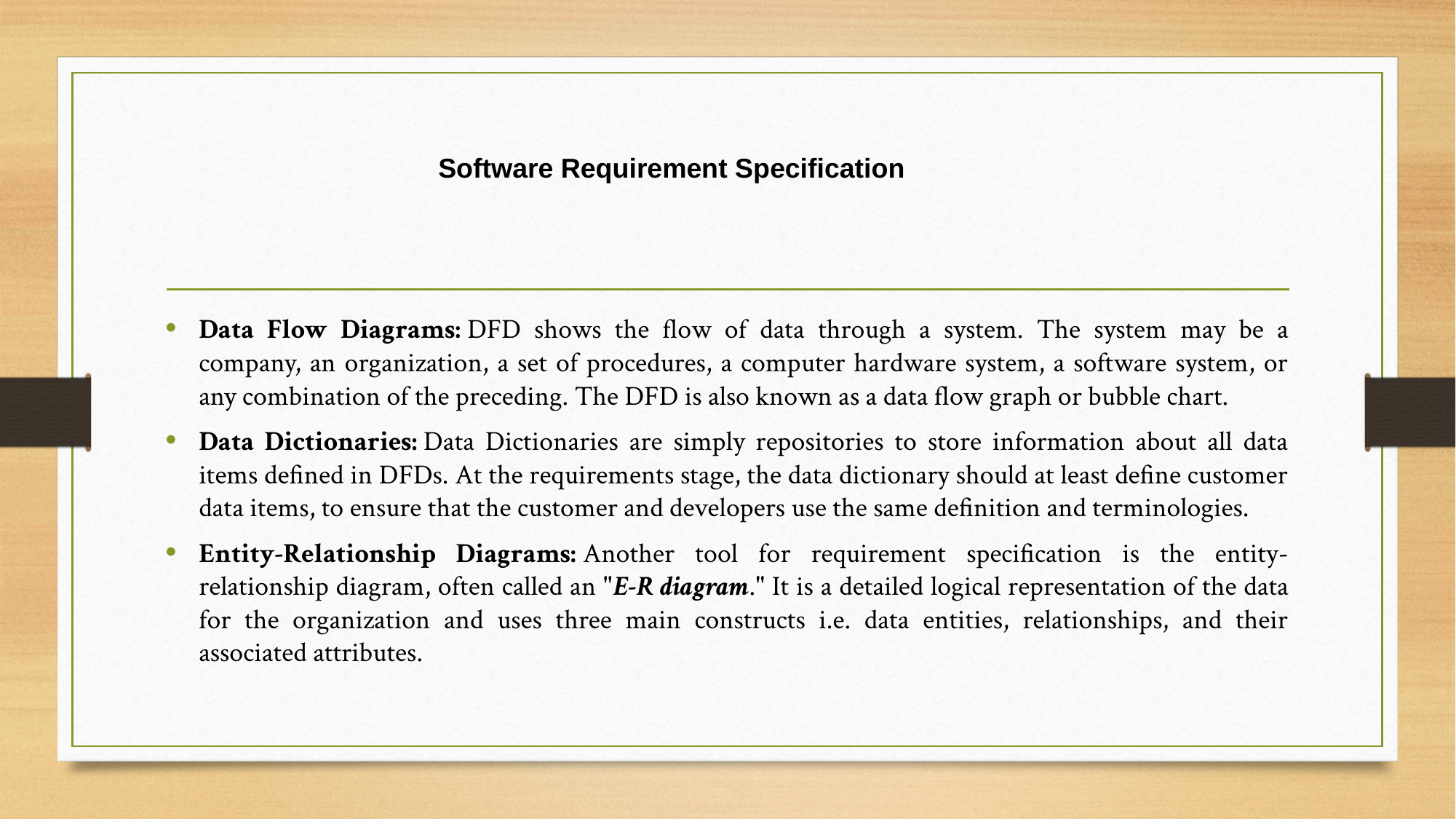

Software Requirement Specification
Data Flow Diagrams: DFD shows the flow of data through a system. The system may be a company, an organization, a set of procedures, a computer hardware system, a software system, or any combination of the preceding. The DFD is also known as a data flow graph or bubble chart.
Data Dictionaries: Data Dictionaries are simply repositories to store information about all data items defined in DFDs. At the requirements stage, the data dictionary should at least define customer data items, to ensure that the customer and developers use the same definition and terminologies.
Entity-Relationship Diagrams: Another tool for requirement specification is the entity-relationship diagram, often called an "E-R diagram." It is a detailed logical representation of the data for the organization and uses three main constructs i.e. data entities, relationships, and their associated attributes.